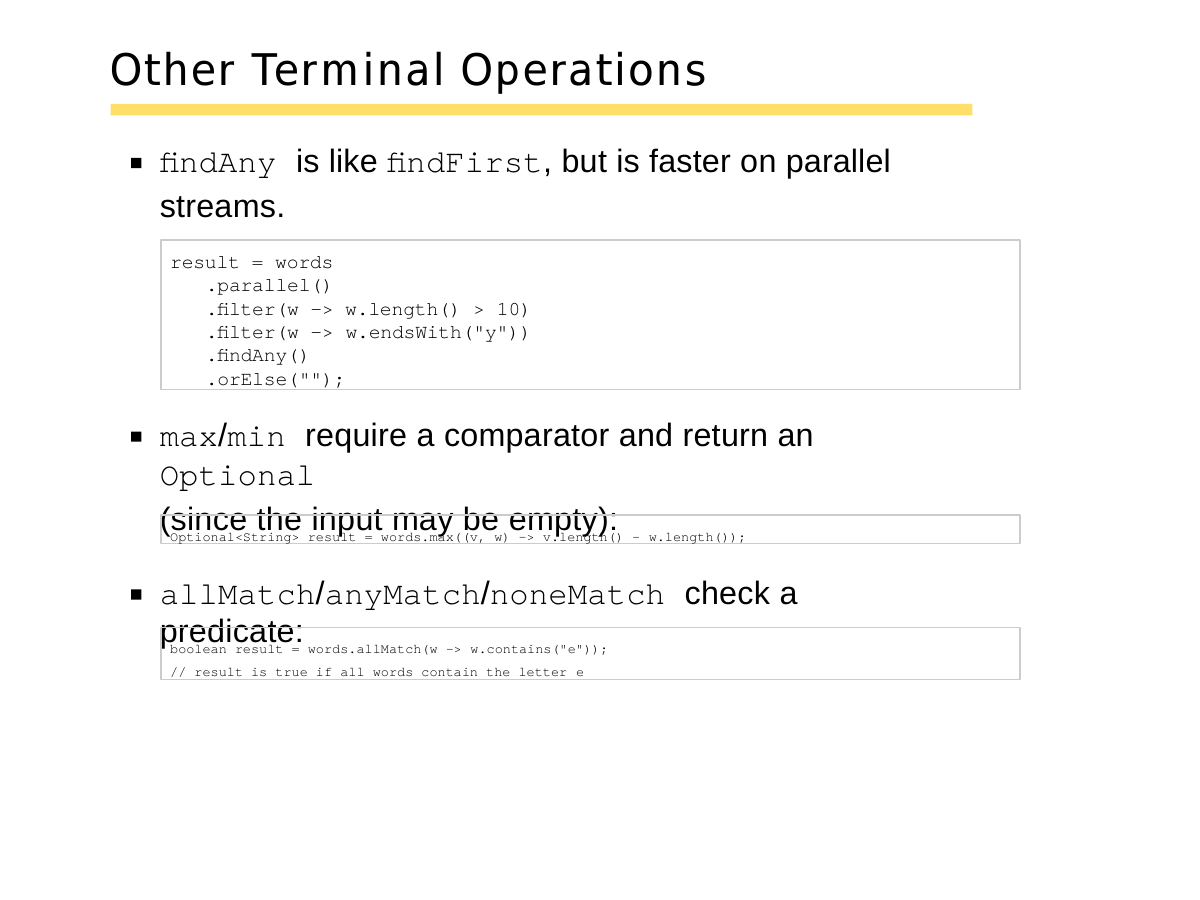

# Other Terminal Operations

findAny is like findFirst, but is faster on parallel  streams.

result = words
.parallel()
.filter(w -> w.length() > 10)
.filter(w -> w.endsWith("y"))
.findAny()
.orElse("");
max/min require a comparator and return an Optional
(since the input may be empty):

Optional<String> result = words.max((v, w) -> v.length() - w.length());
allMatch/anyMatch/noneMatch check a predicate:

boolean result = words.allMatch(w -> w.contains("e"));
// result is true if all words contain the letter e